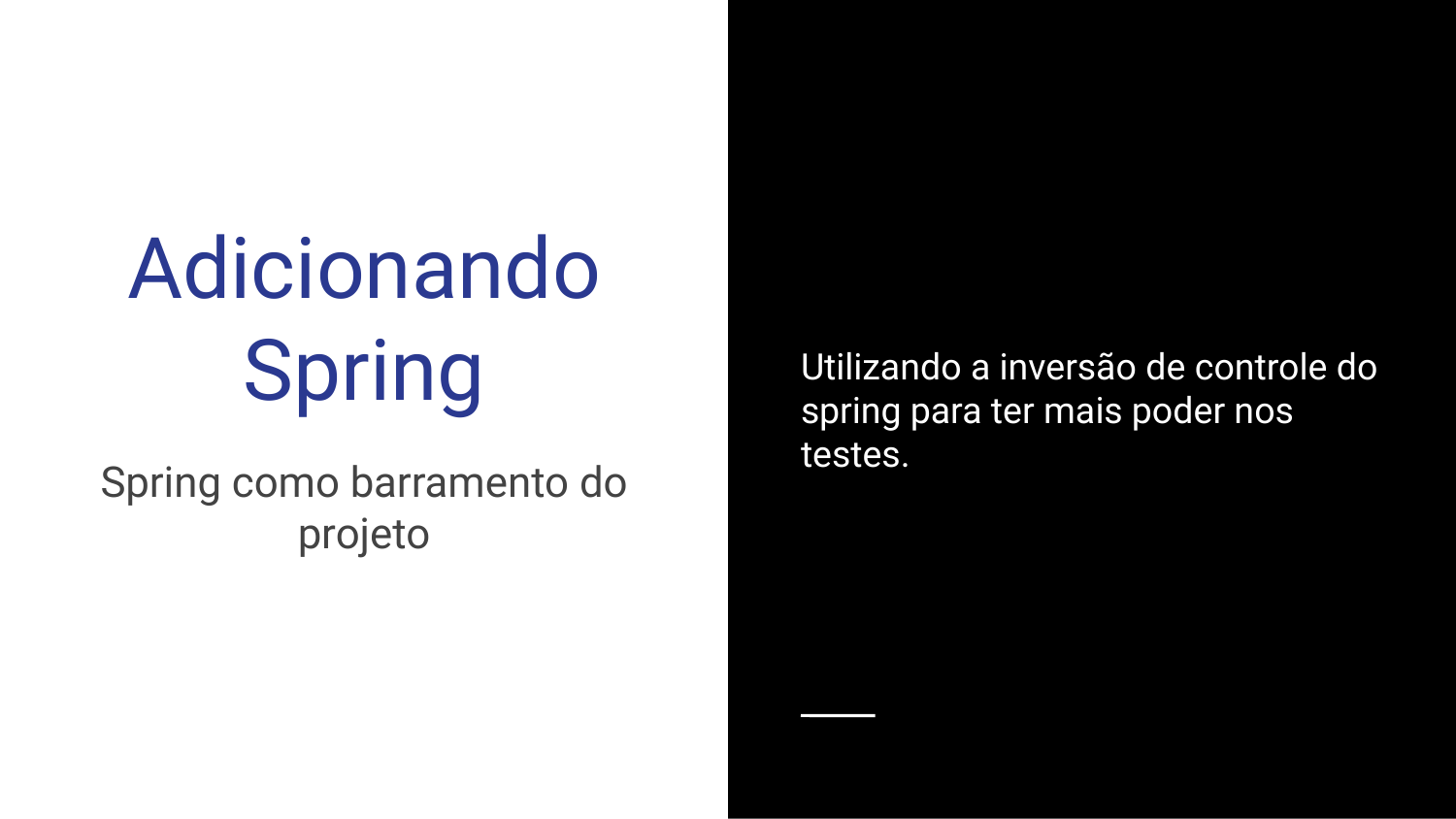

Utilizando a inversão de controle do spring para ter mais poder nos testes.
Adicionando Spring
Spring como barramento do projeto